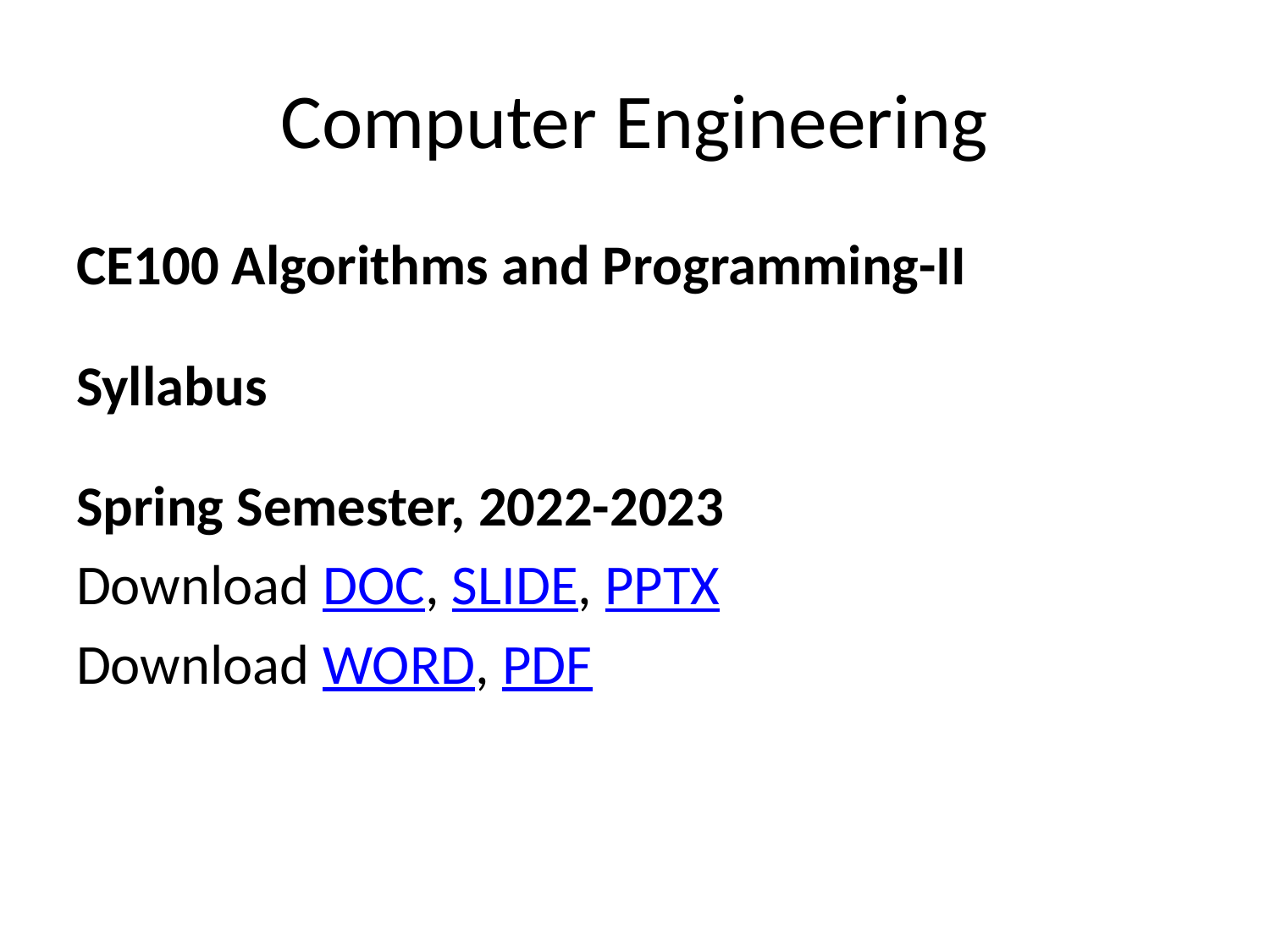

# Computer Engineering
CE100 Algorithms and Programming-II
Syllabus
Spring Semester, 2022-2023
Download DOC, SLIDE, PPTX
Download WORD, PDF